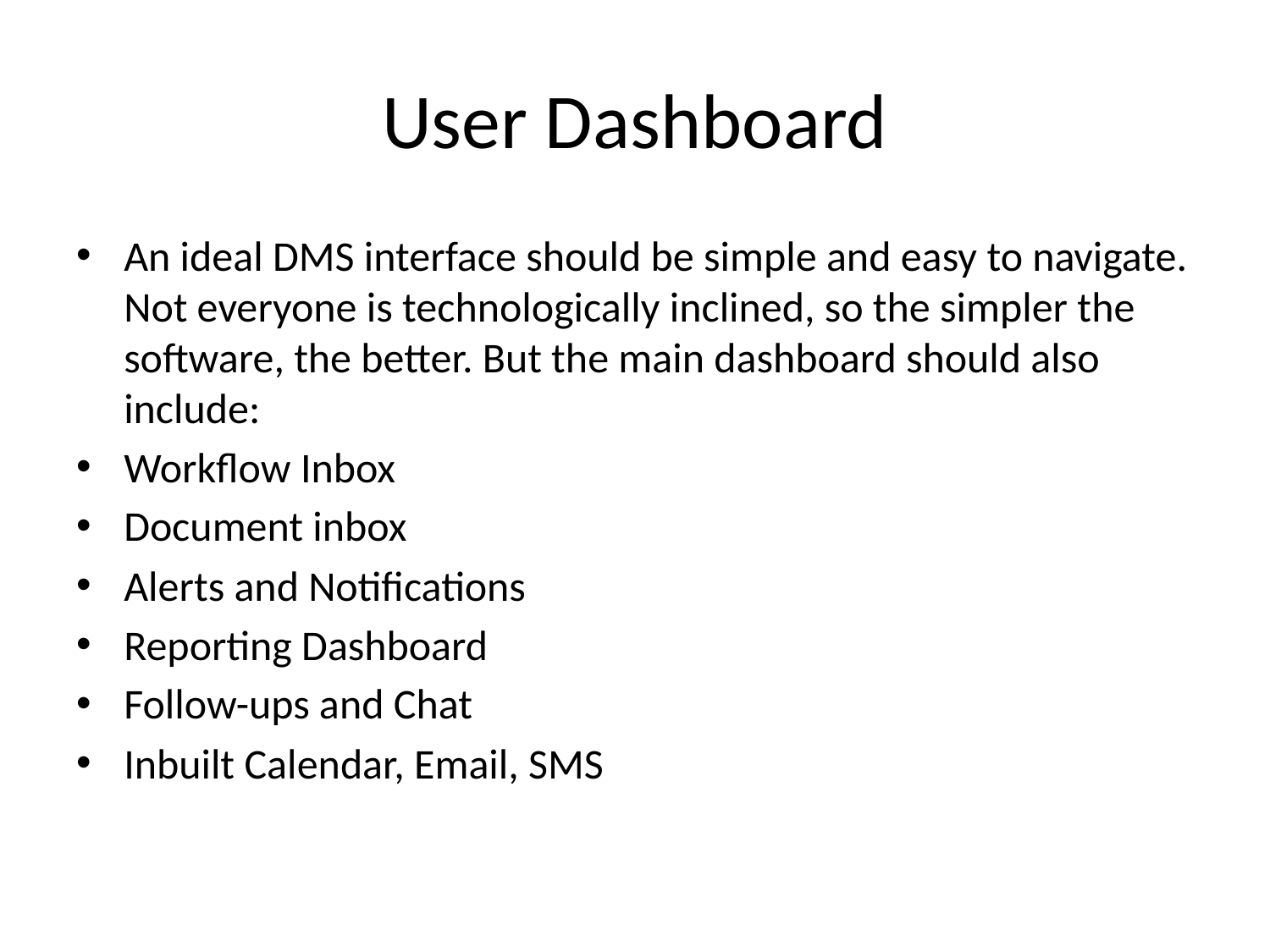

# User Dashboard
An ideal DMS interface should be simple and easy to navigate. Not everyone is technologically inclined, so the simpler the software, the better. But the main dashboard should also include:
Workflow Inbox
Document inbox
Alerts and Notifications
Reporting Dashboard
Follow-ups and Chat
Inbuilt Calendar, Email, SMS